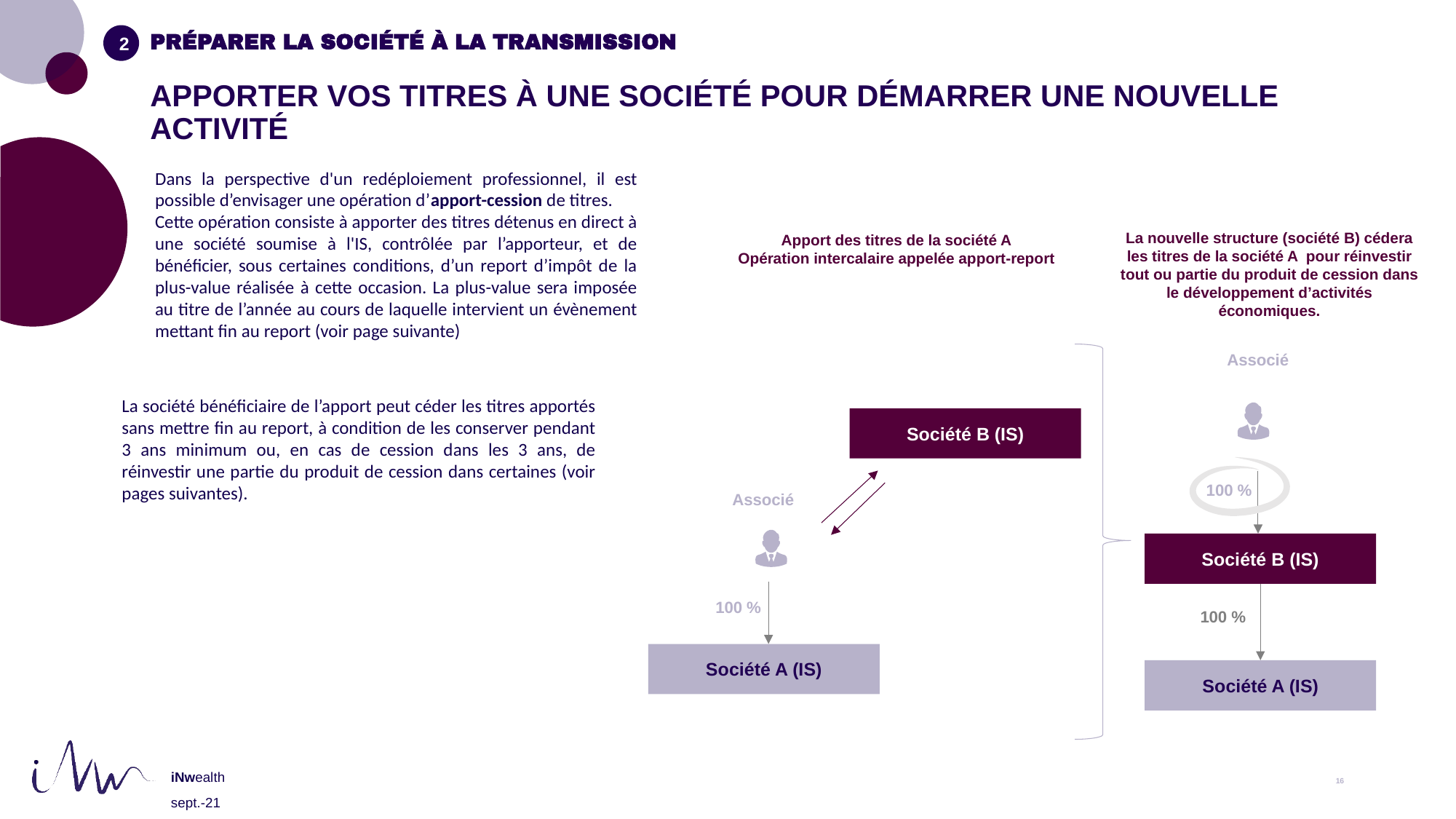

PRÉPARER LA SOCIÉTÉ À LA TRANSMISSION
# Apporter vos titres à une société pour DÉMARRER UNE NOUVELLE ACTIVITÉ
Dans la perspective d'un redéploiement professionnel, il est possible d’envisager une opération d’apport-cession de titres.
Cette opération consiste à apporter des titres détenus en direct à une société soumise à l'IS, contrôlée par l’apporteur, et de bénéficier, sous certaines conditions, d’un report d’impôt de la plus-value réalisée à cette occasion. La plus-value sera imposée au titre de l’année au cours de laquelle intervient un évènement mettant fin au report (voir page suivante)
La nouvelle structure (société B) cédera les titres de la société A  pour réinvestir tout ou partie du produit de cession dans le développement d’activités économiques.
Apport des titres de la société A
Opération intercalaire appelée apport-report
Associé

La société bénéficiaire de l’apport peut céder les titres apportés sans mettre fin au report, à condition de les conserver pendant 3 ans minimum ou, en cas de cession dans les 3 ans, de réinvestir une partie du produit de cession dans certaines (voir pages suivantes).

Société B (IS)

100 %
Associé

Société B (IS)
100 %
100 %
Société A (IS)
Société A (IS)